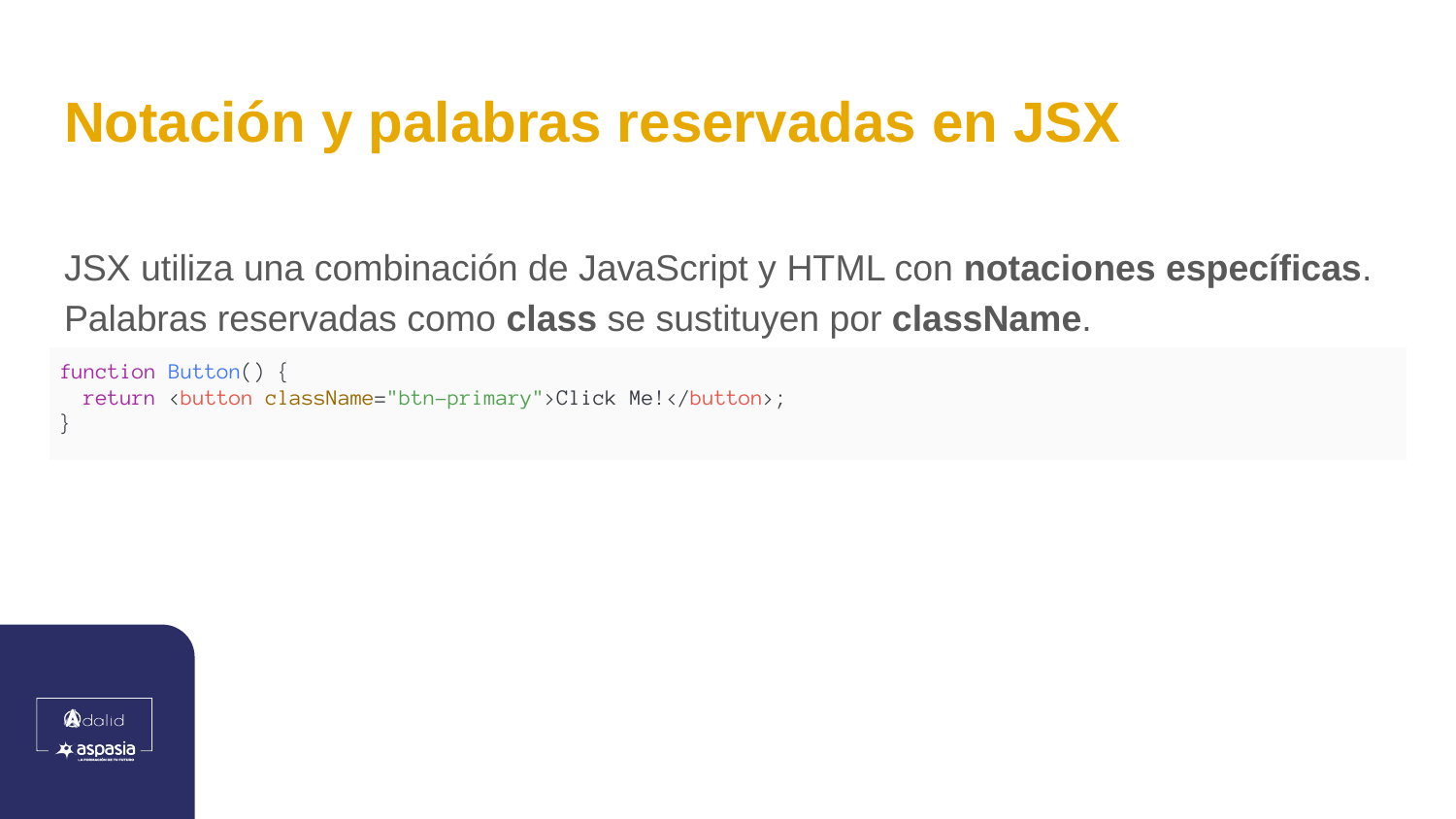

# Notación y palabras reservadas en JSX
JSX utiliza una combinación de JavaScript y HTML con notaciones específicas. Palabras reservadas como class se sustituyen por className.
| function Button() { return <button className="btn-primary">Click Me!</button>; } |
| --- |